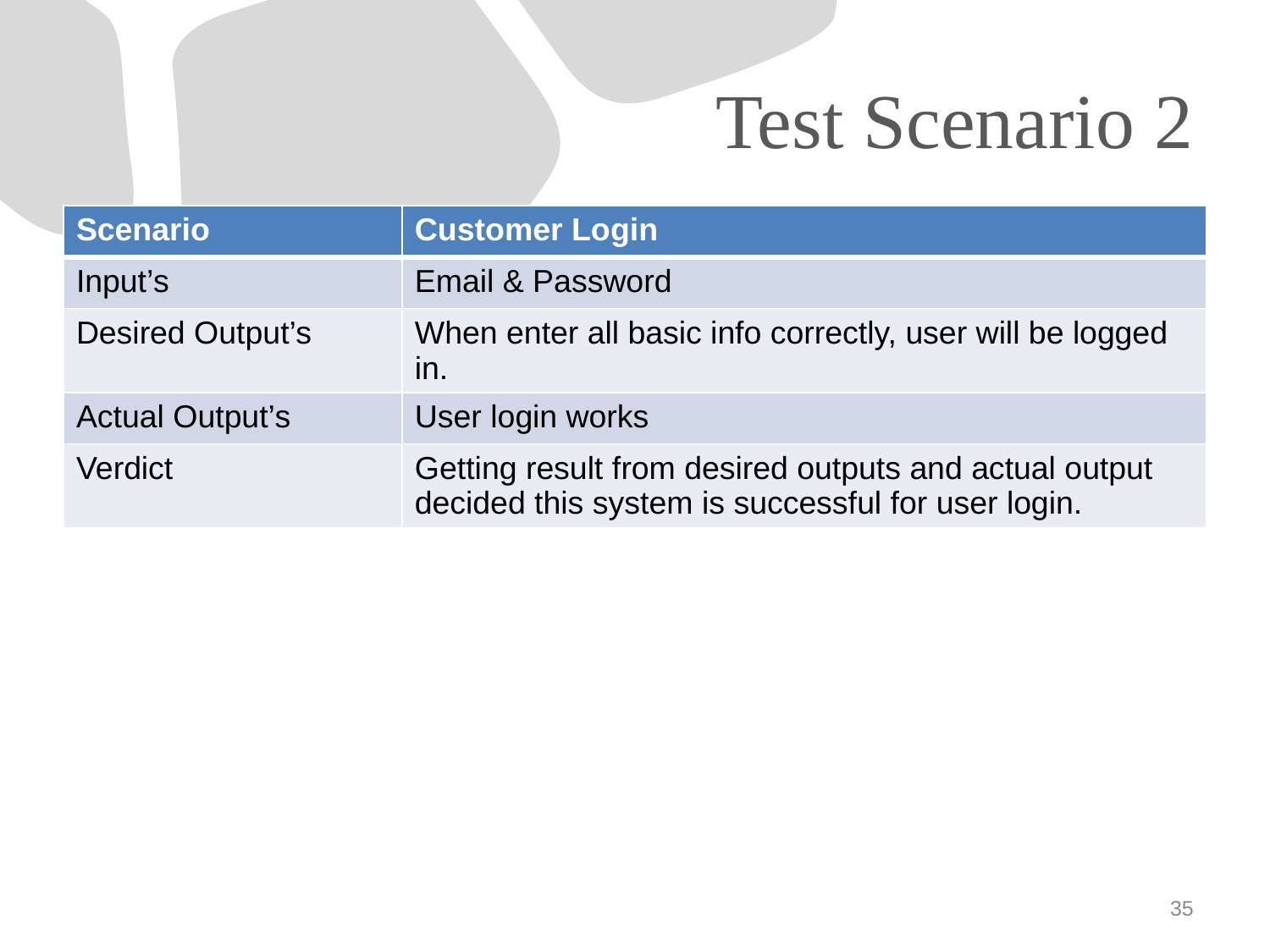

# Test Scenario 2
| Scenario | Customer Login |
| --- | --- |
| Input’s | Email & Password |
| Desired Output’s | When enter all basic info correctly, user will be logged in. |
| Actual Output’s | User login works |
| Verdict | Getting result from desired outputs and actual output decided this system is successful for user login. |
35